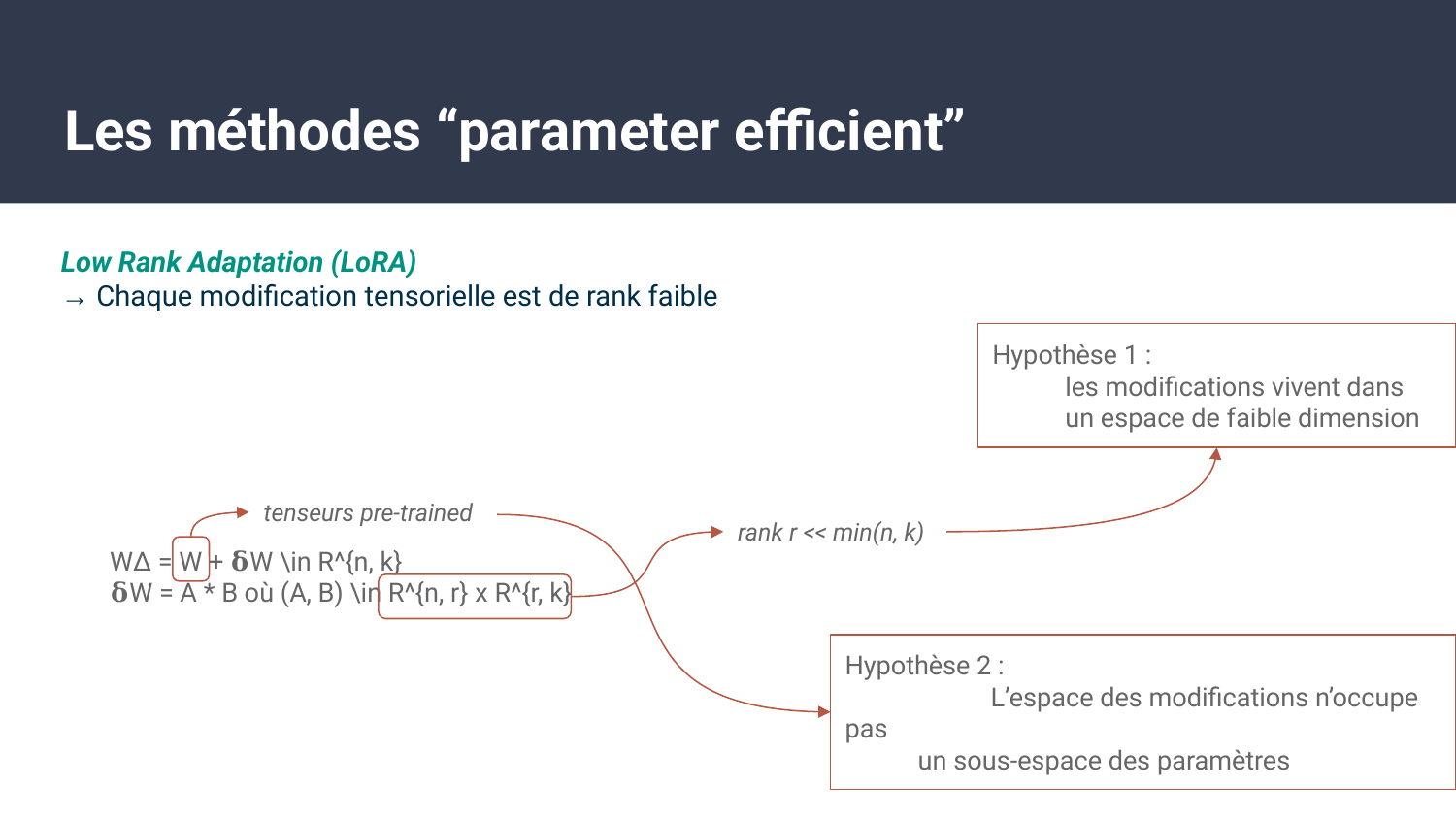

# Les méthodes “parameter efficient”
Low Rank Adaptation (LoRA)
→ Chaque modification tensorielle est de rank faible
Hypothèse 1 :
les modifications vivent dans
un espace de faible dimension
tenseurs pre-trained
rank r << min(n, k)
WΔ = W + 𝛅W \in R^{n, k}
𝛅W = A * B où (A, B) \in R^{n, r} x R^{r, k}

Hypothèse 2 :
	L’espace des modifications n’occupe pas
un sous-espace des paramètres